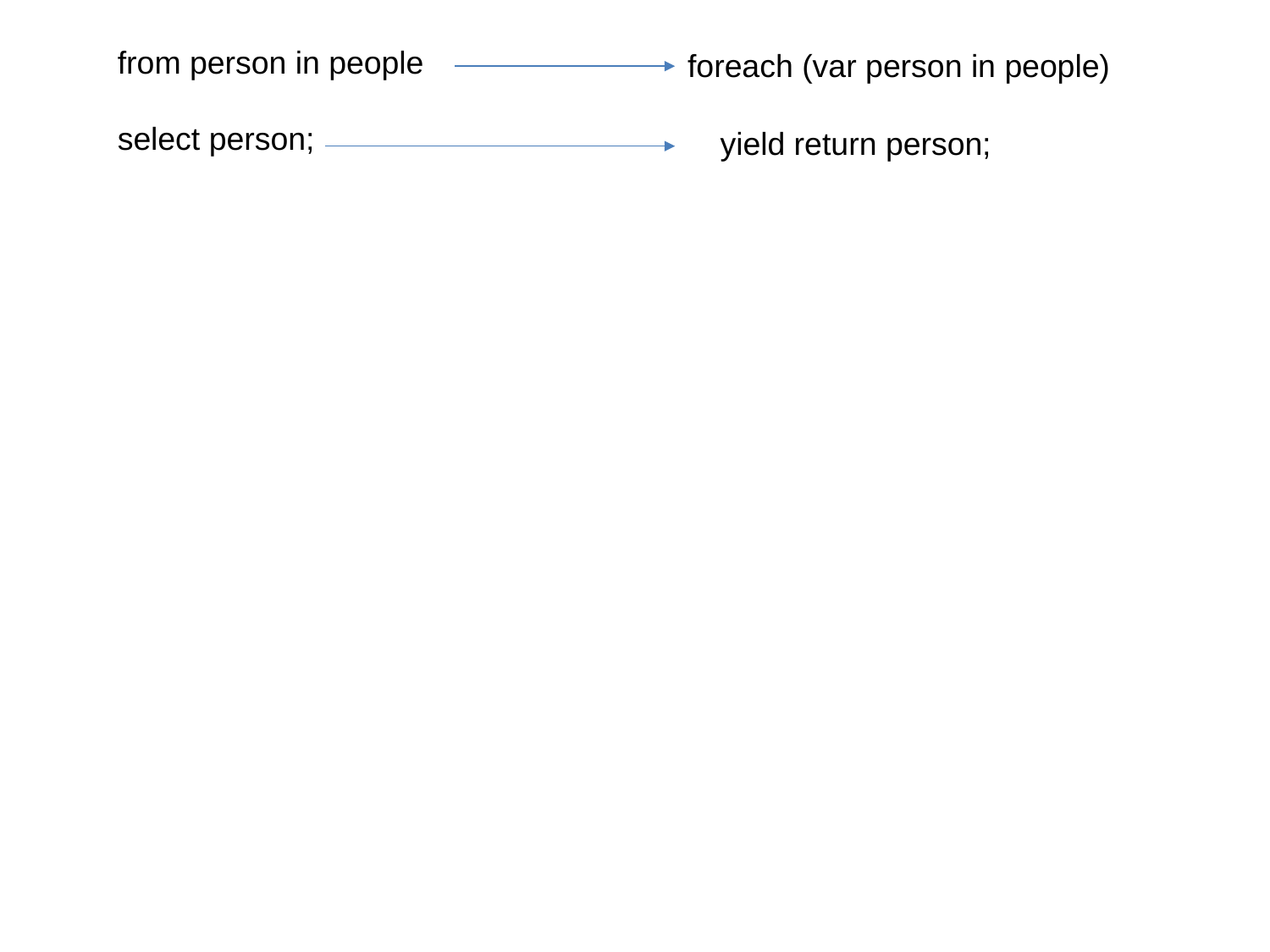

from person in people

select person;
foreach (var person in people)
    yield return person;